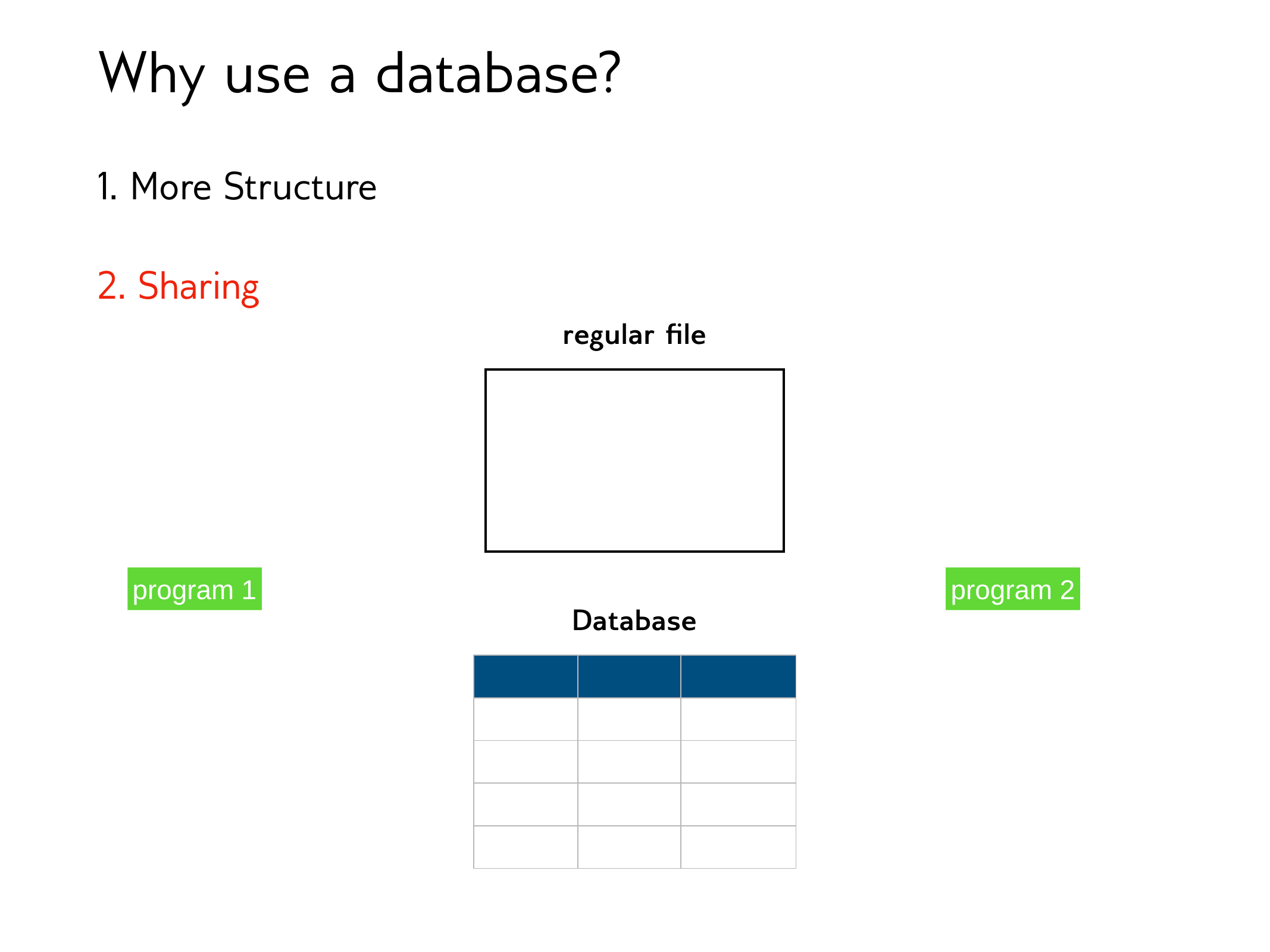

# Why use a database?
1. More Structure
2. Sharing
regular file

program 1
program 2
Database
|  |  |  |
| --- | --- | --- |
|  |  |  |
|  |  |  |
|  |  |  |
|  |  |  |